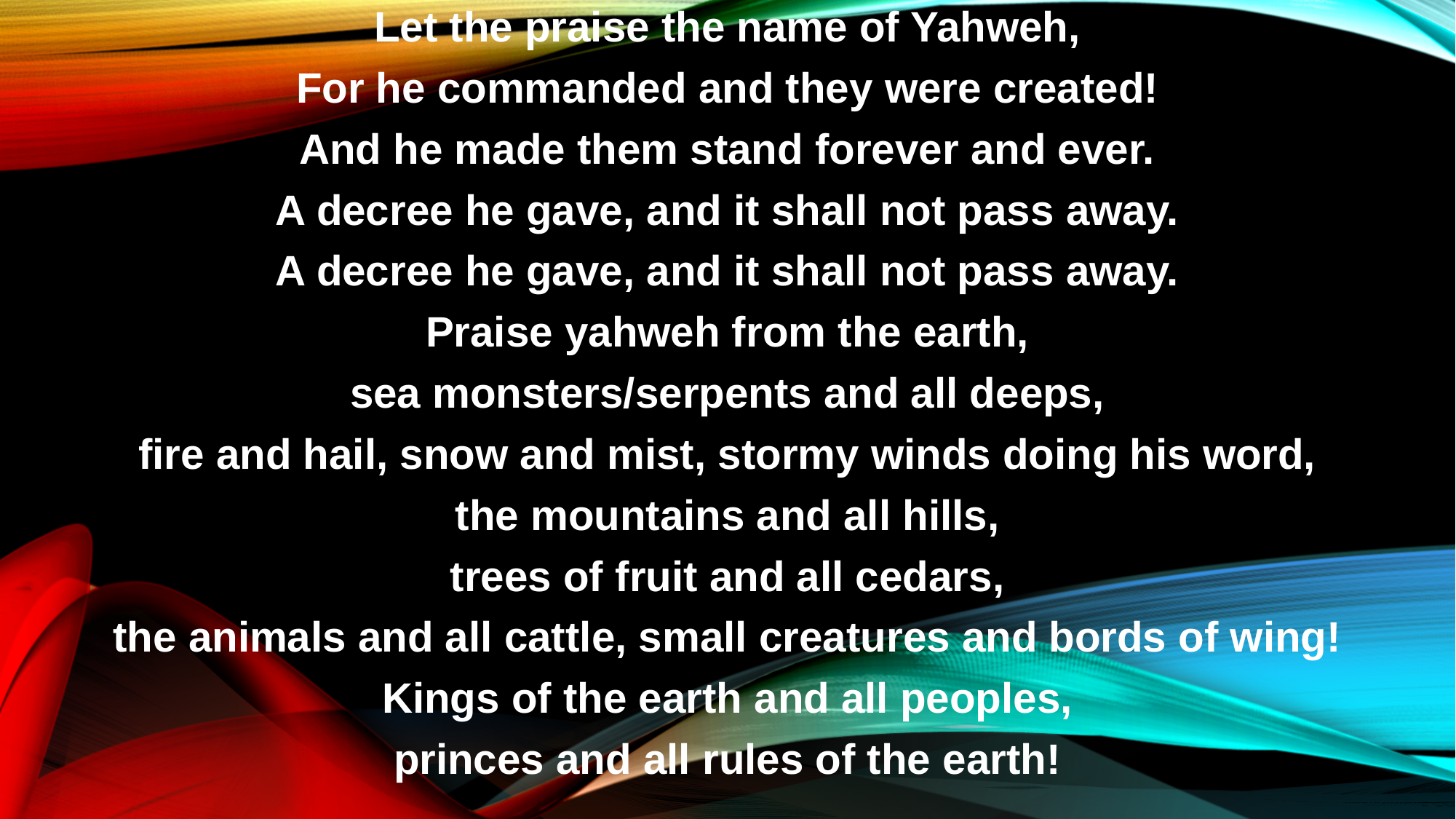

Let the praise the name of Yahweh,
For he commanded and they were created!
And he made them stand forever and ever.
A decree he gave, and it shall not pass away.
A decree he gave, and it shall not pass away.
Praise yahweh from the earth,
sea monsters/serpents and all deeps,
fire and hail, snow and mist, stormy winds doing his word,
the mountains and all hills,
trees of fruit and all cedars,
the animals and all cattle, small creatures and bords of wing!
Kings of the earth and all peoples,
princes and all rules of the earth!